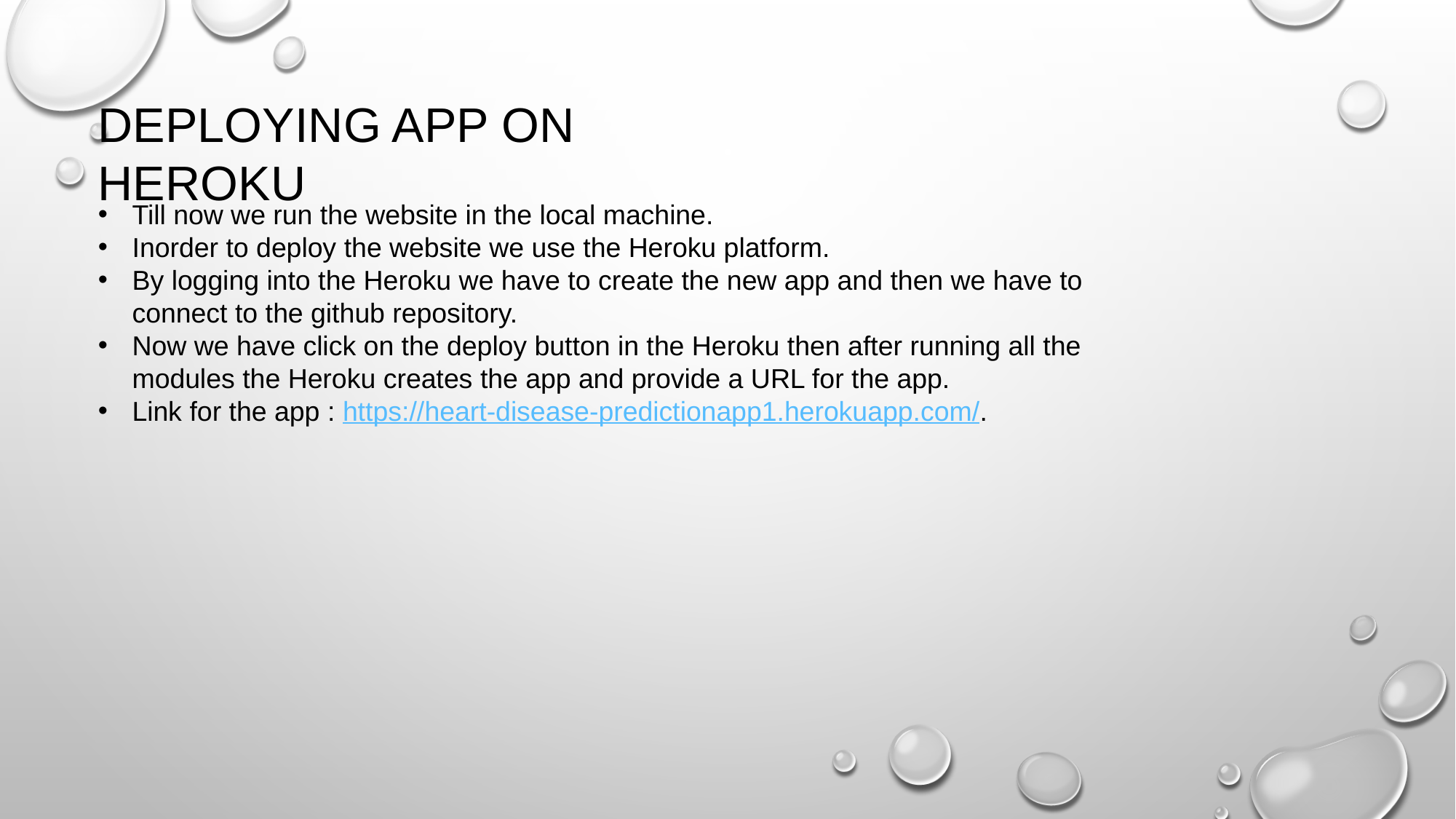

DEPLOYING APP ON HEROKU
Till now we run the website in the local machine.
Inorder to deploy the website we use the Heroku platform.
By logging into the Heroku we have to create the new app and then we have to connect to the github repository.
Now we have click on the deploy button in the Heroku then after running all the modules the Heroku creates the app and provide a URL for the app.
Link for the app : https://heart-disease-predictionapp1.herokuapp.com/.